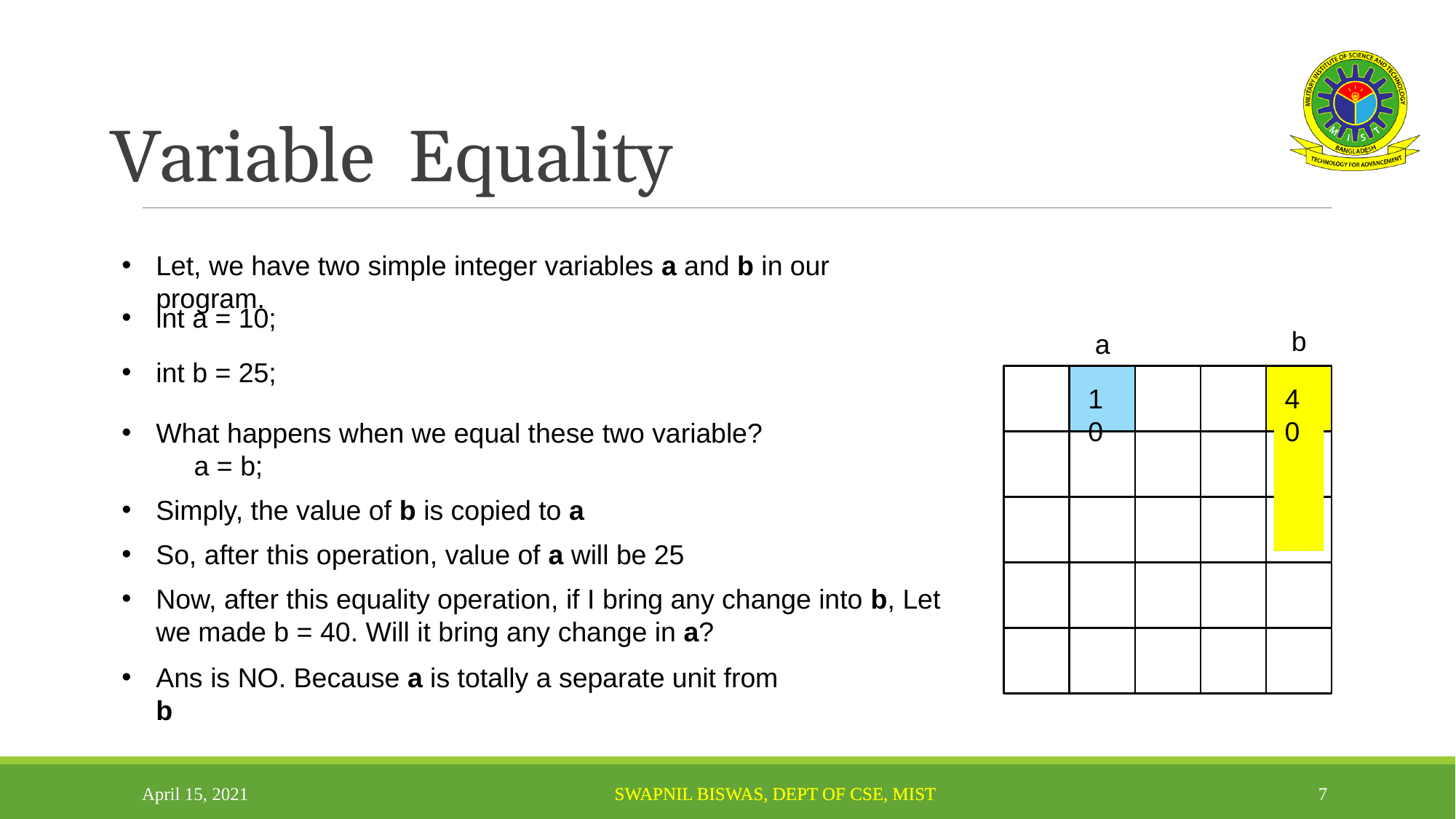

# Variable  Equality
Let, we have two simple integer variables a and b in our program.
int a = 10;
b
a
int b = 25;

40

25

25

10
What happens when we equal these two variable?        a = b;
Simply, the value of b is copied to a
So, after this operation, value of a will be 25
Now, after this equality operation, if I bring any change into b, Let we made b = 40. Will it bring any change in a?
Ans is NO. Because a is totally a separate unit from b
April 15, 2021
7